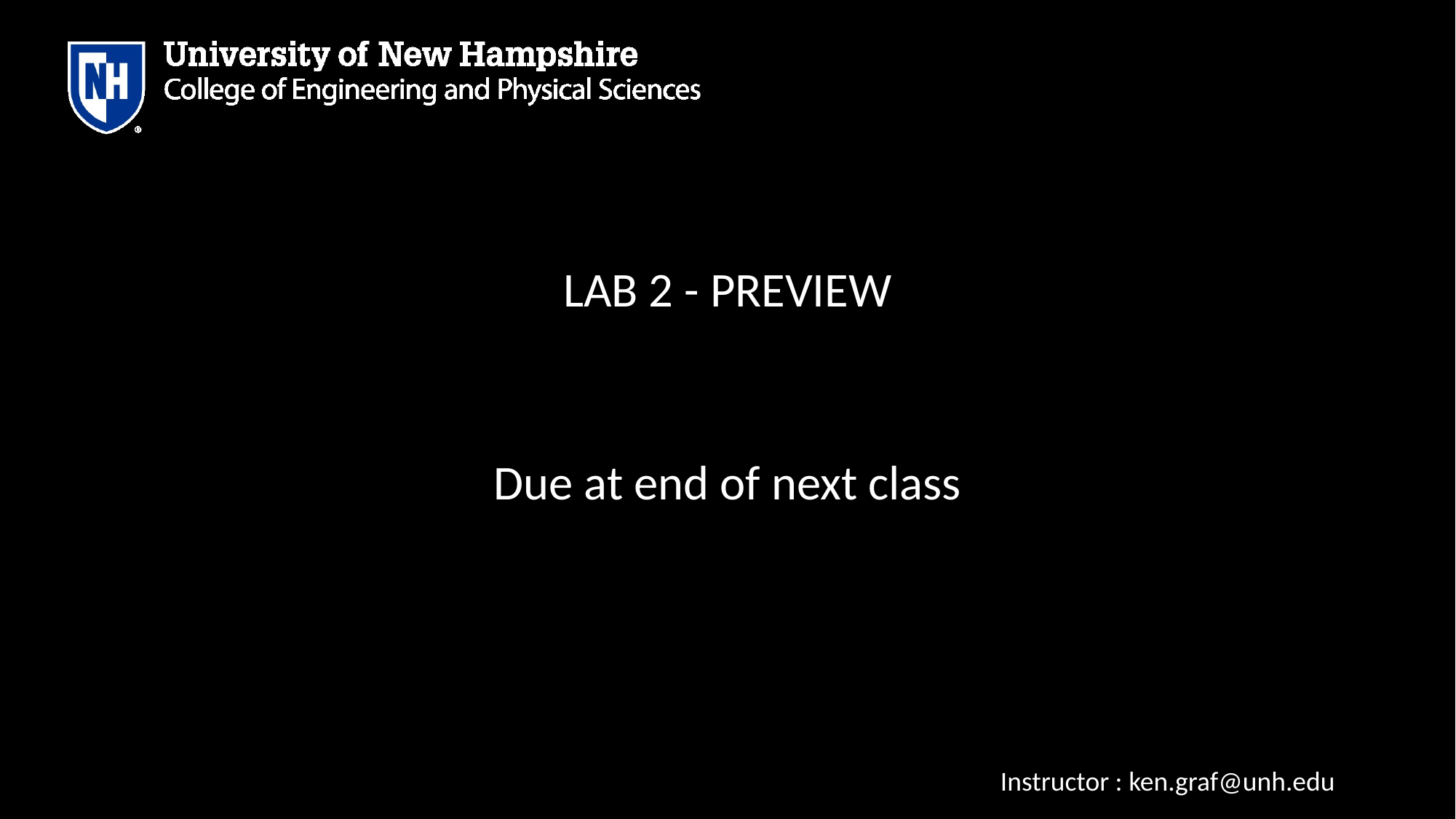

# LAB 2 - PREVIEW
Due at end of next class